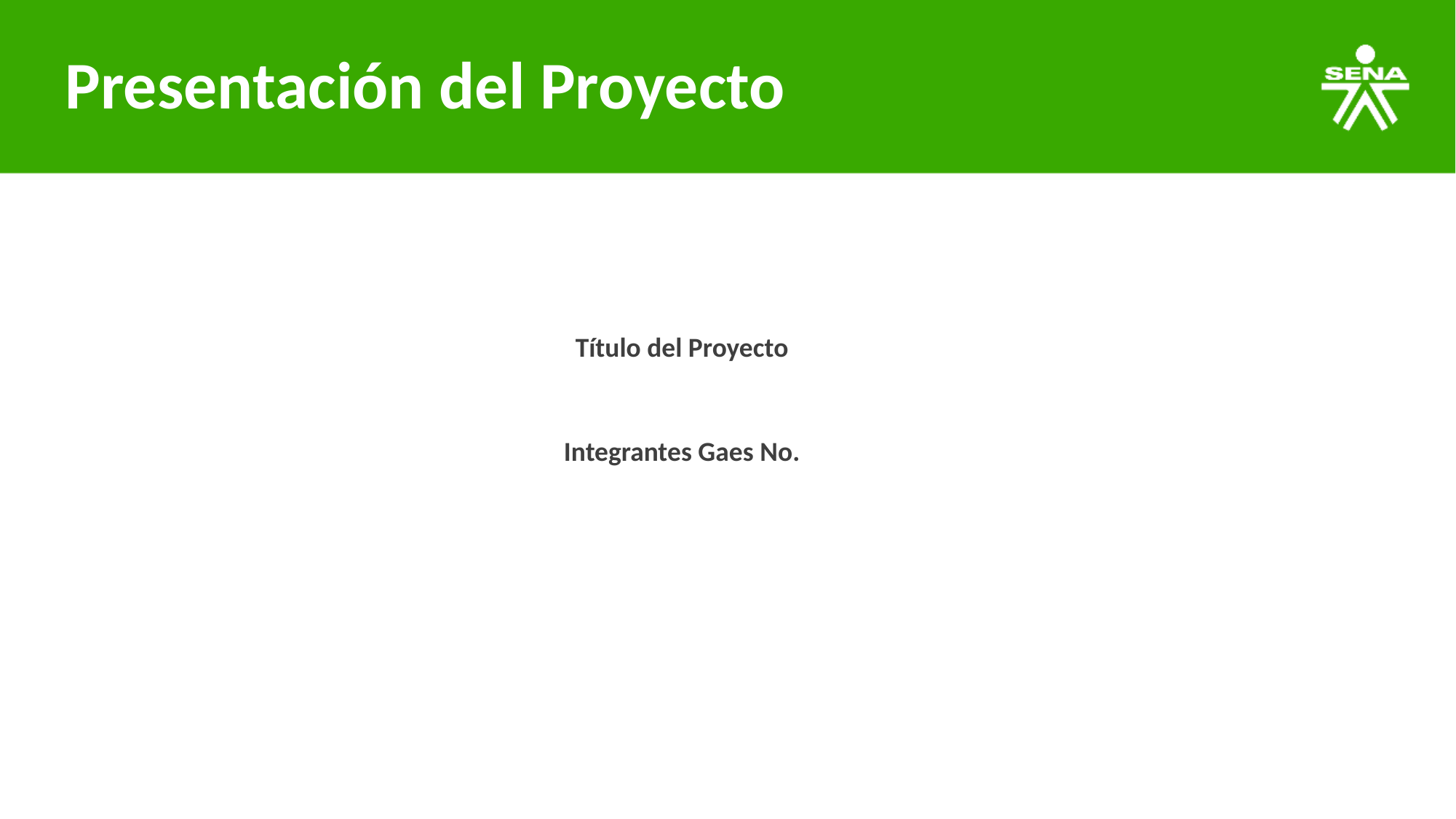

# Presentación del Proyecto
Título del Proyecto
Integrantes Gaes No.